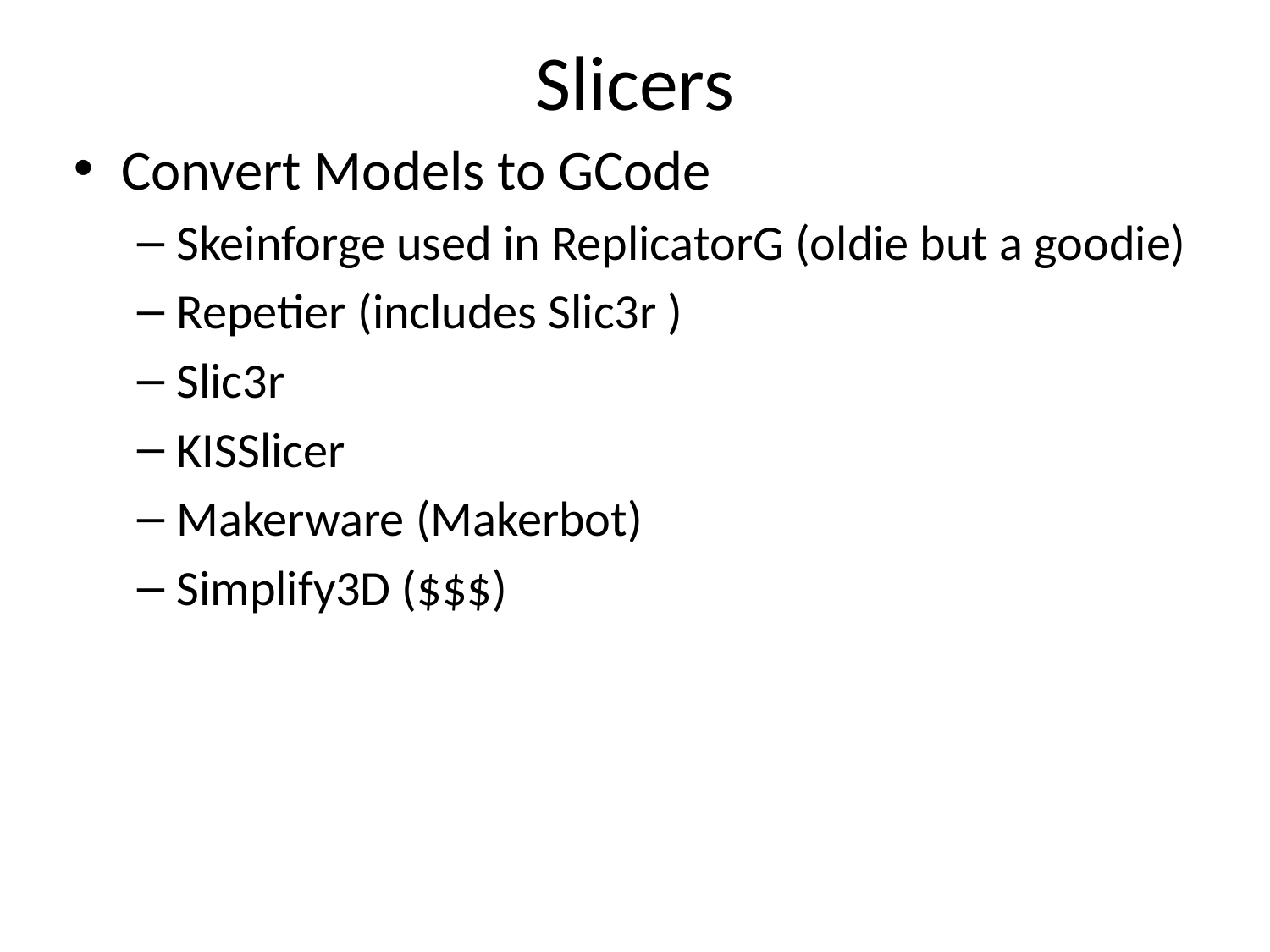

# Slicers
Convert Models to GCode
Skeinforge used in ReplicatorG (oldie but a goodie)
Repetier (includes Slic3r )
Slic3r
KISSlicer
Makerware (Makerbot)
Simplify3D ($$$)